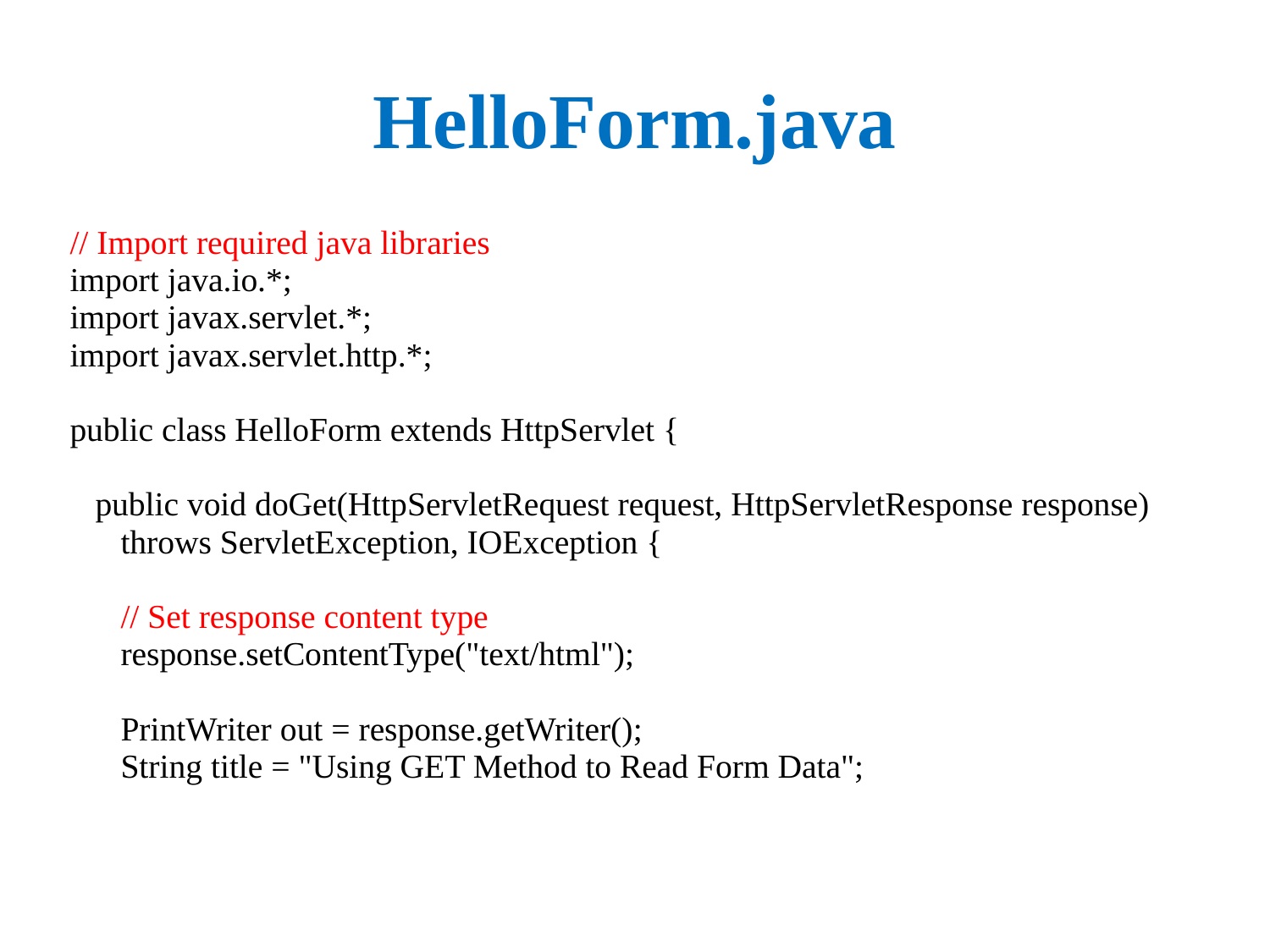

# HelloForm.java
// Import required java libraries
import java.io.*;
import javax.servlet.*;
import javax.servlet.http.*;

public class HelloForm extends HttpServlet {

   public void doGet(HttpServletRequest request, HttpServletResponse response)
      throws ServletException, IOException {

      // Set response content type
      response.setContentType("text/html");

      PrintWriter out = response.getWriter();
      String title = "Using GET Method to Read Form Data";